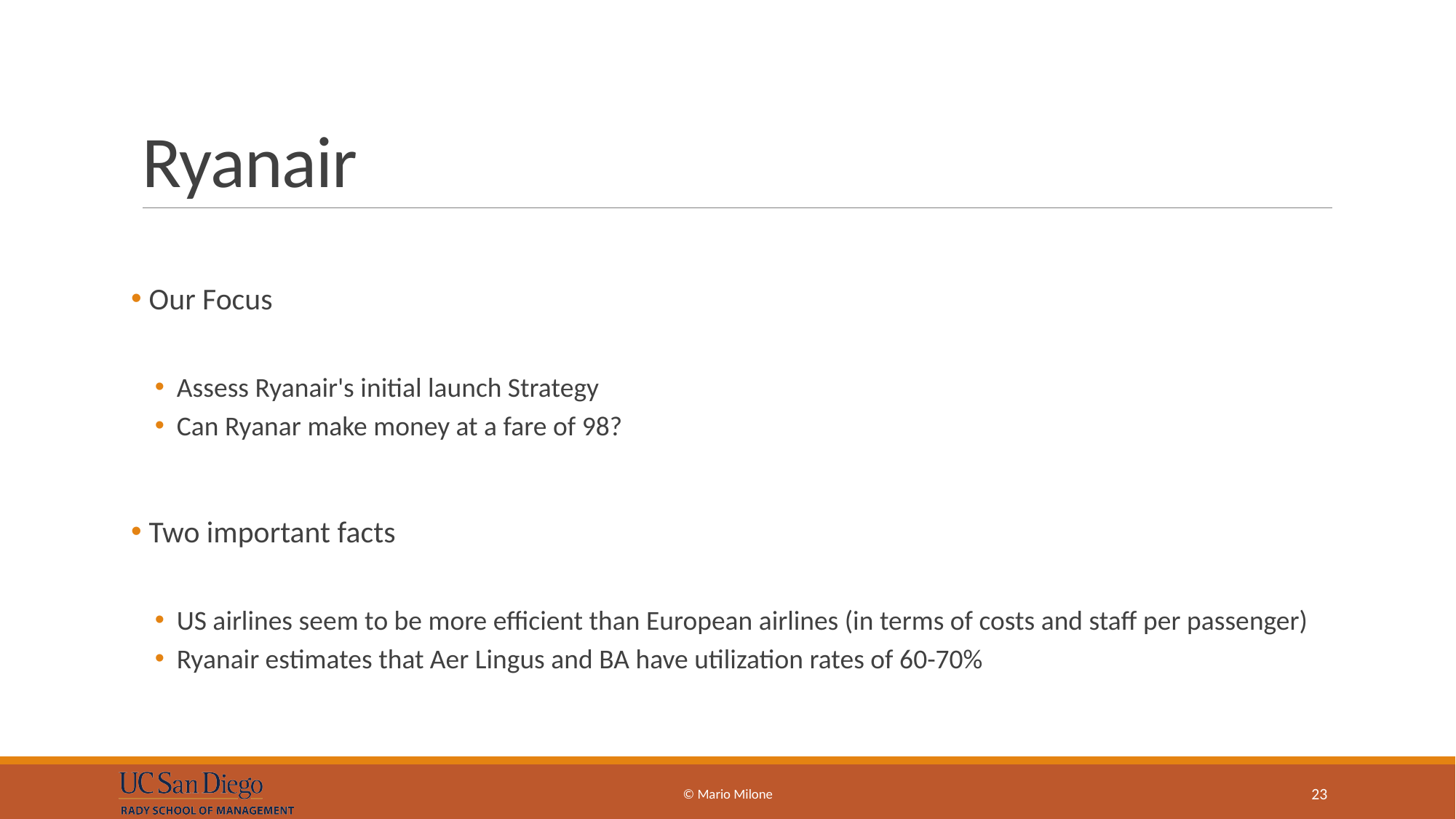

# Ryanair

 Our Focus

Assess Ryanair's initial launch Strategy
Can Ryanar make money at a fare of 98?

 Two important facts

US airlines seem to be more efficient than European airlines (in terms of costs and staff per passenger)
Ryanair estimates that Aer Lingus and BA have utilization rates of 60-70%
© Mario Milone
23